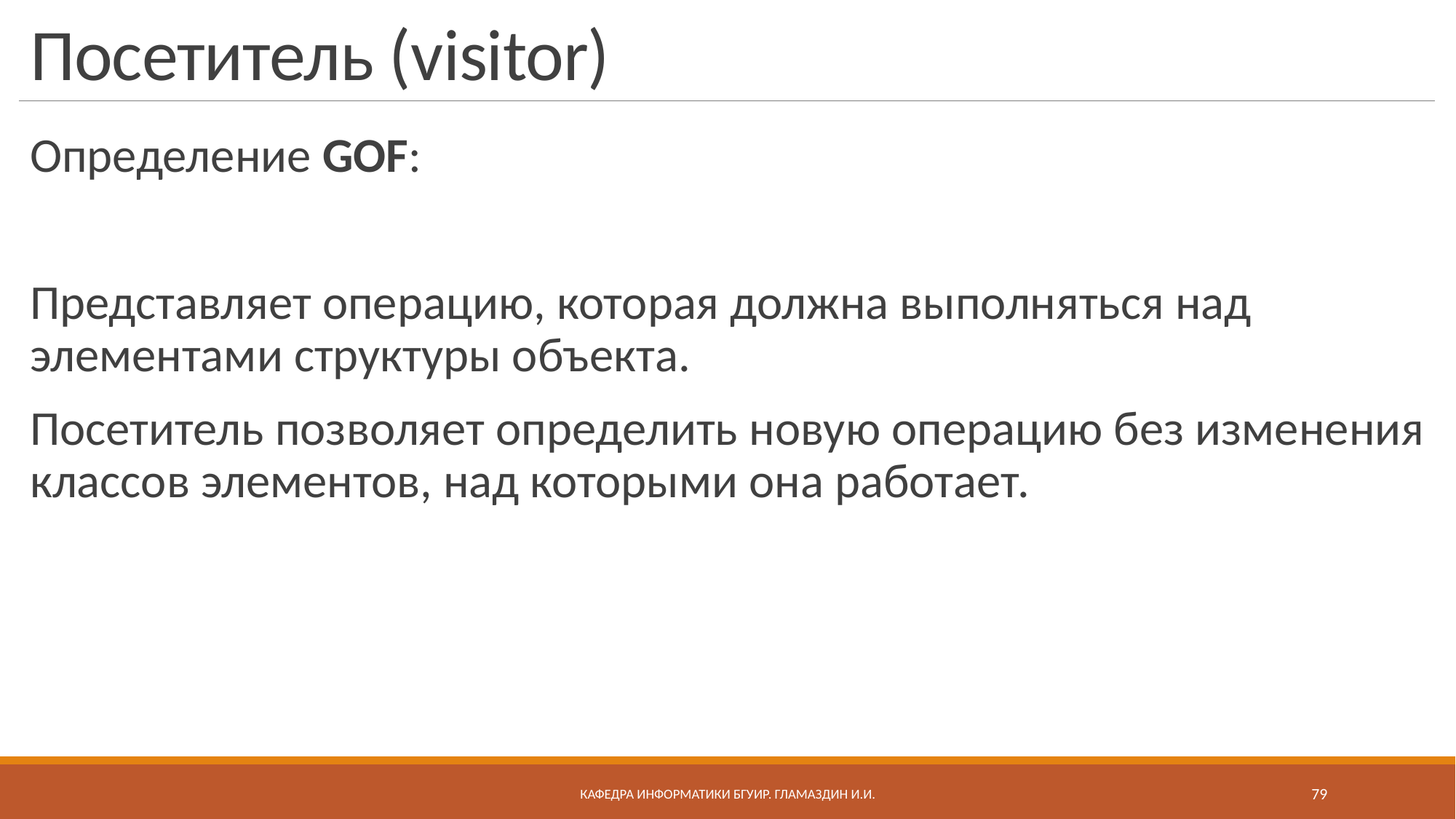

# Посетитель (visitor)
Определение GOF:

Представляет операцию, которая должна выполняться над элементами структуры объекта.
Посетитель позволяет определить новую операцию без изменения классов элементов, над которыми она работает.
Кафедра информатики бгуир. Гламаздин И.и.
79